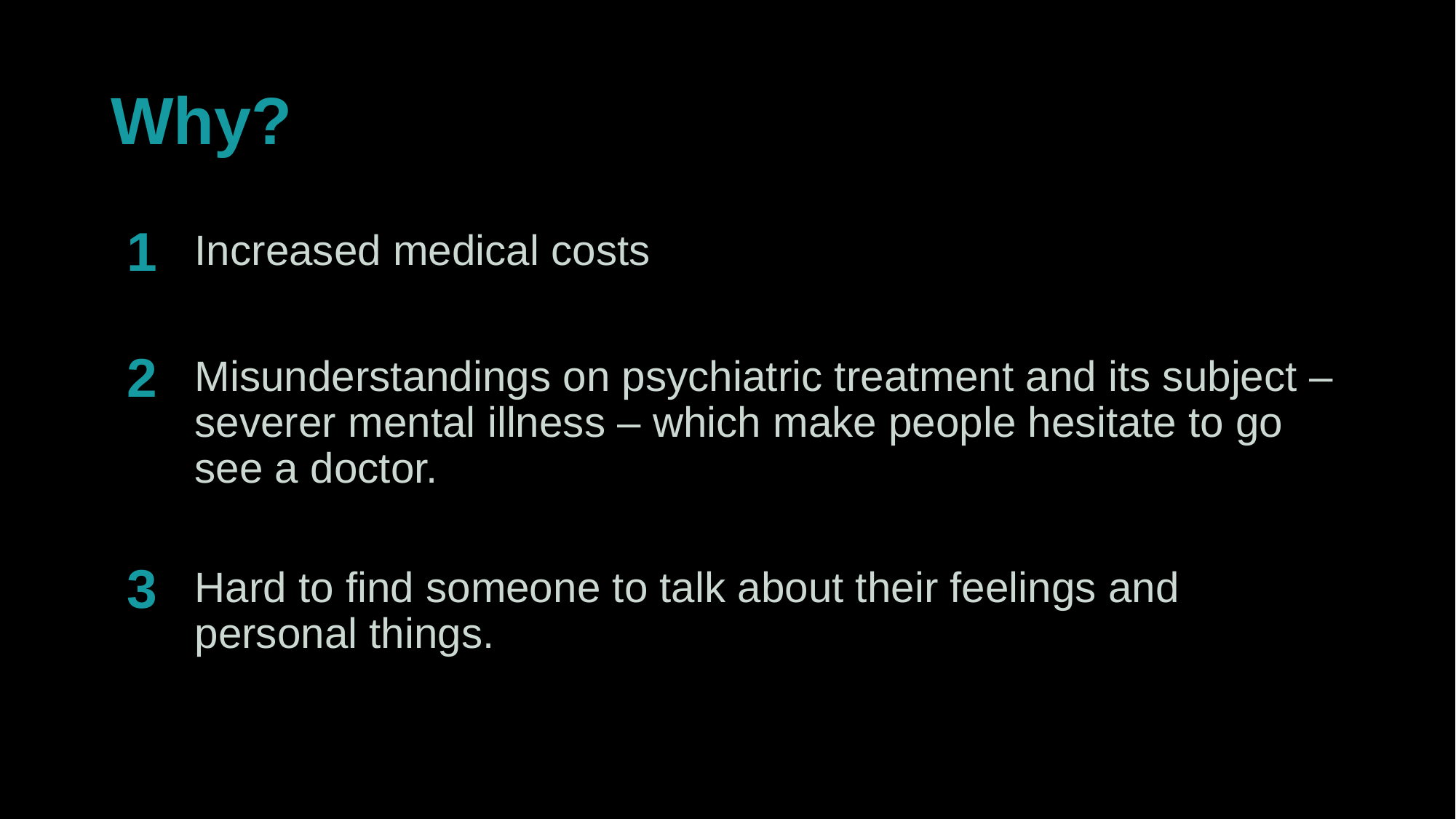

# Why?
1
Increased medical costs
2
Misunderstandings on psychiatric treatment and its subject – severer mental illness – which make people hesitate to go see a doctor.
3
Hard to find someone to talk about their feelings and personal things.